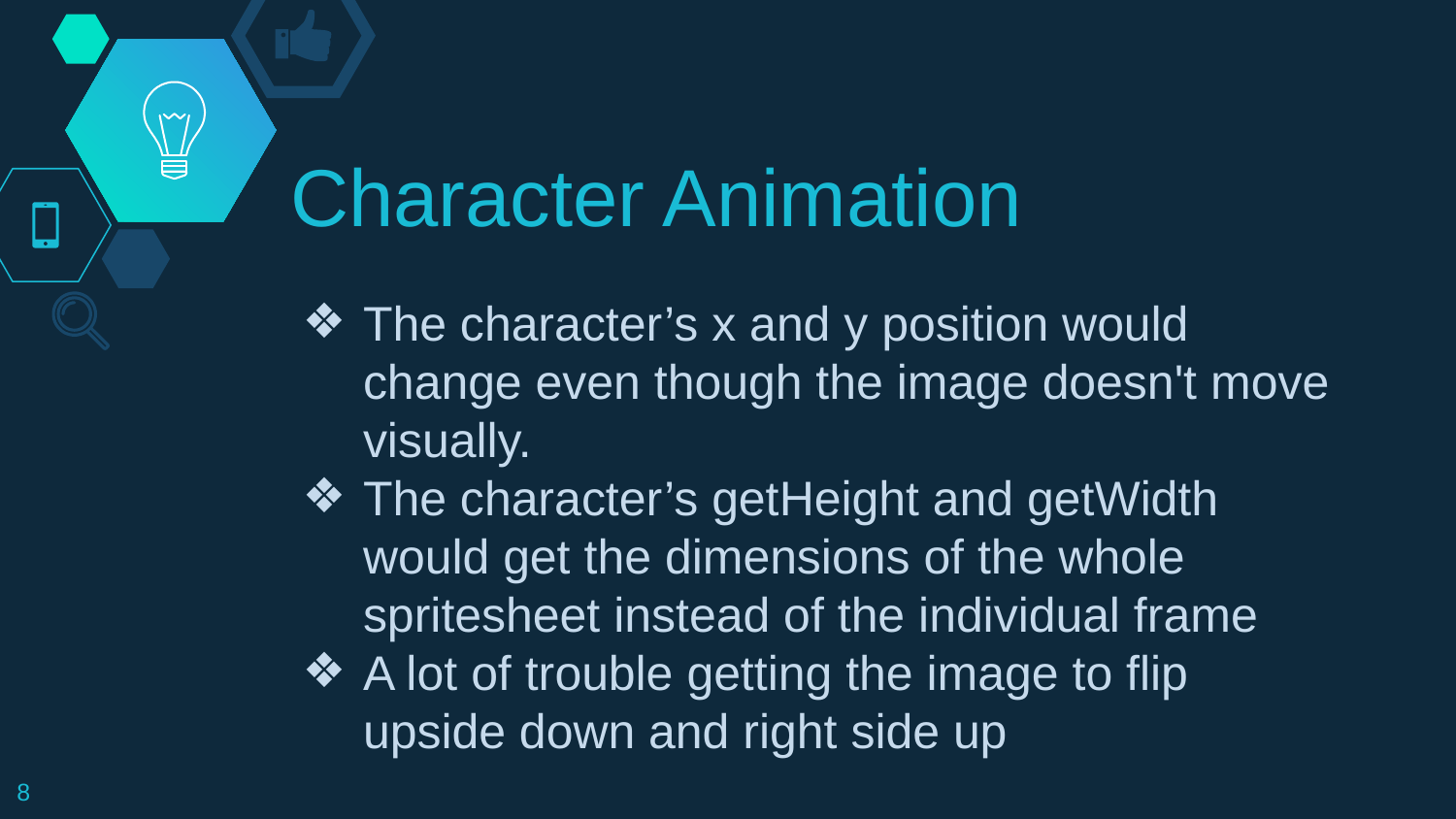

# Character Animation
The character’s x and y position would change even though the image doesn't move visually.
The character’s getHeight and getWidth would get the dimensions of the whole spritesheet instead of the individual frame
A lot of trouble getting the image to flip upside down and right side up
8